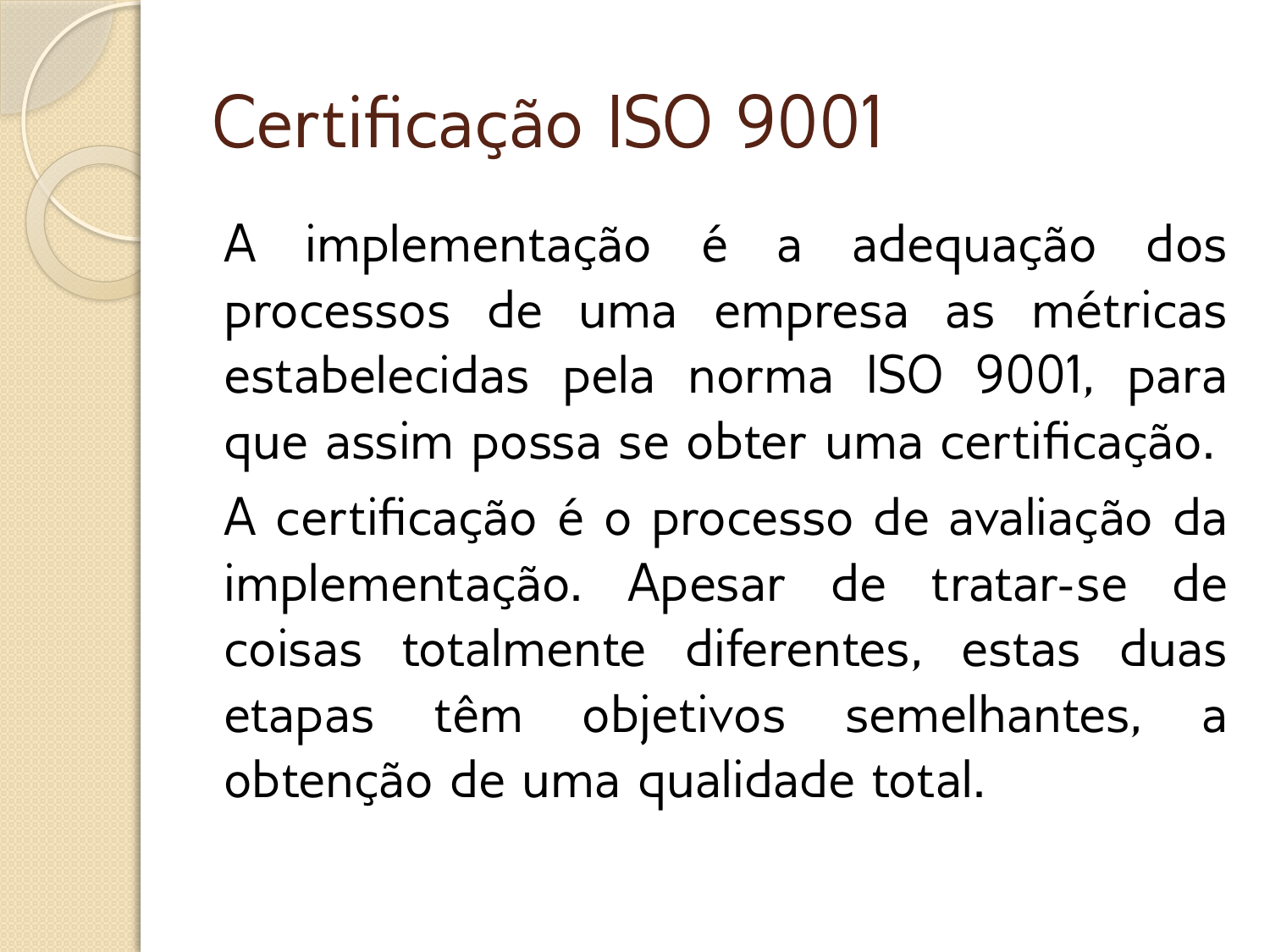

# Certificação ISO 9001
A implementação é a adequação dos processos de uma empresa as métricas estabelecidas pela norma ISO 9001, para que assim possa se obter uma certificação.
A certificação é o processo de avaliação da implementação. Apesar de tratar-se de coisas totalmente diferentes, estas duas etapas têm objetivos semelhantes, a obtenção de uma qualidade total.